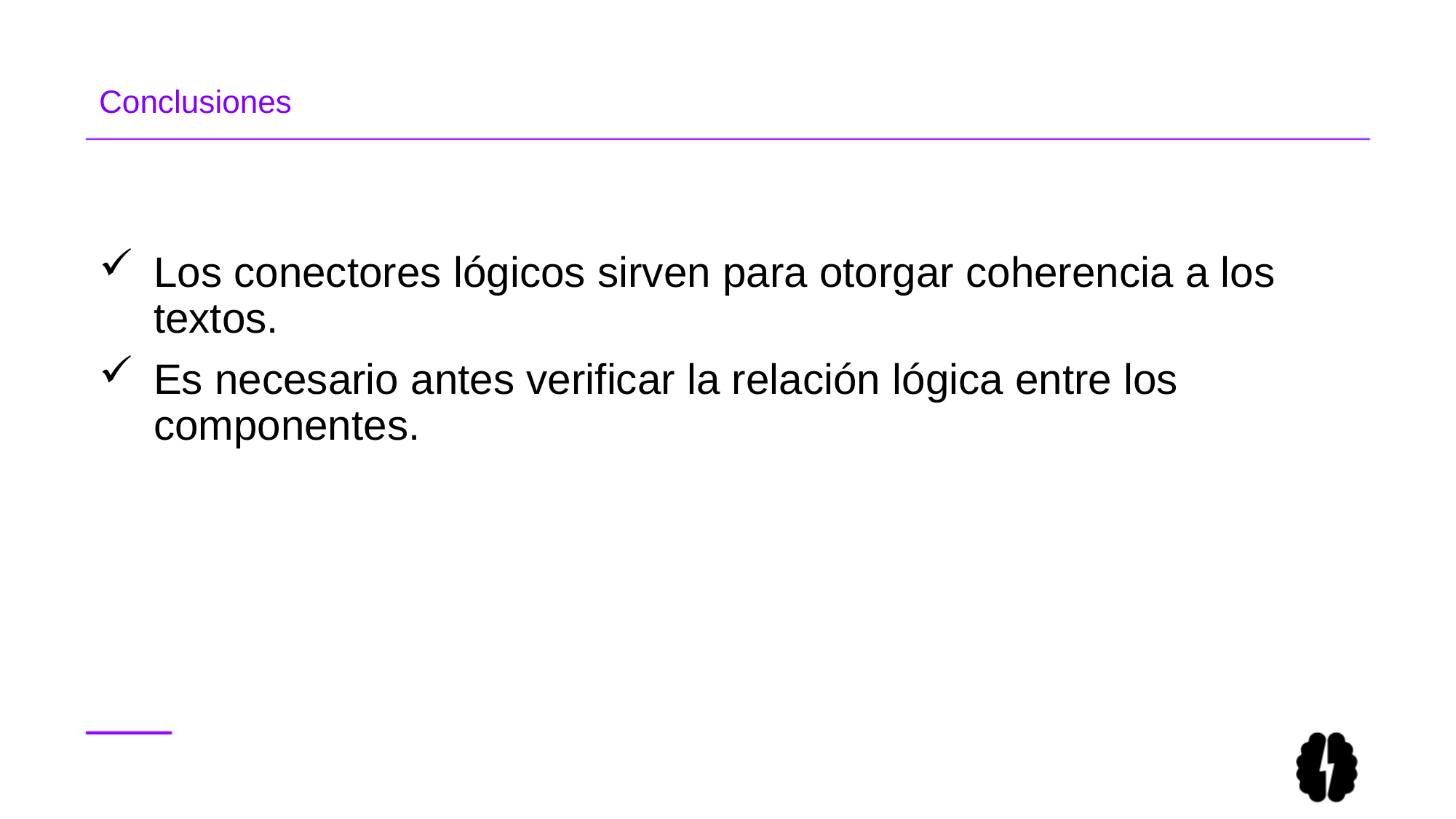

# Conclusiones

Los conectores lógicos sirven para otorgar coherencia a los textos.
Es necesario antes verificar la relación lógica entre los componentes.